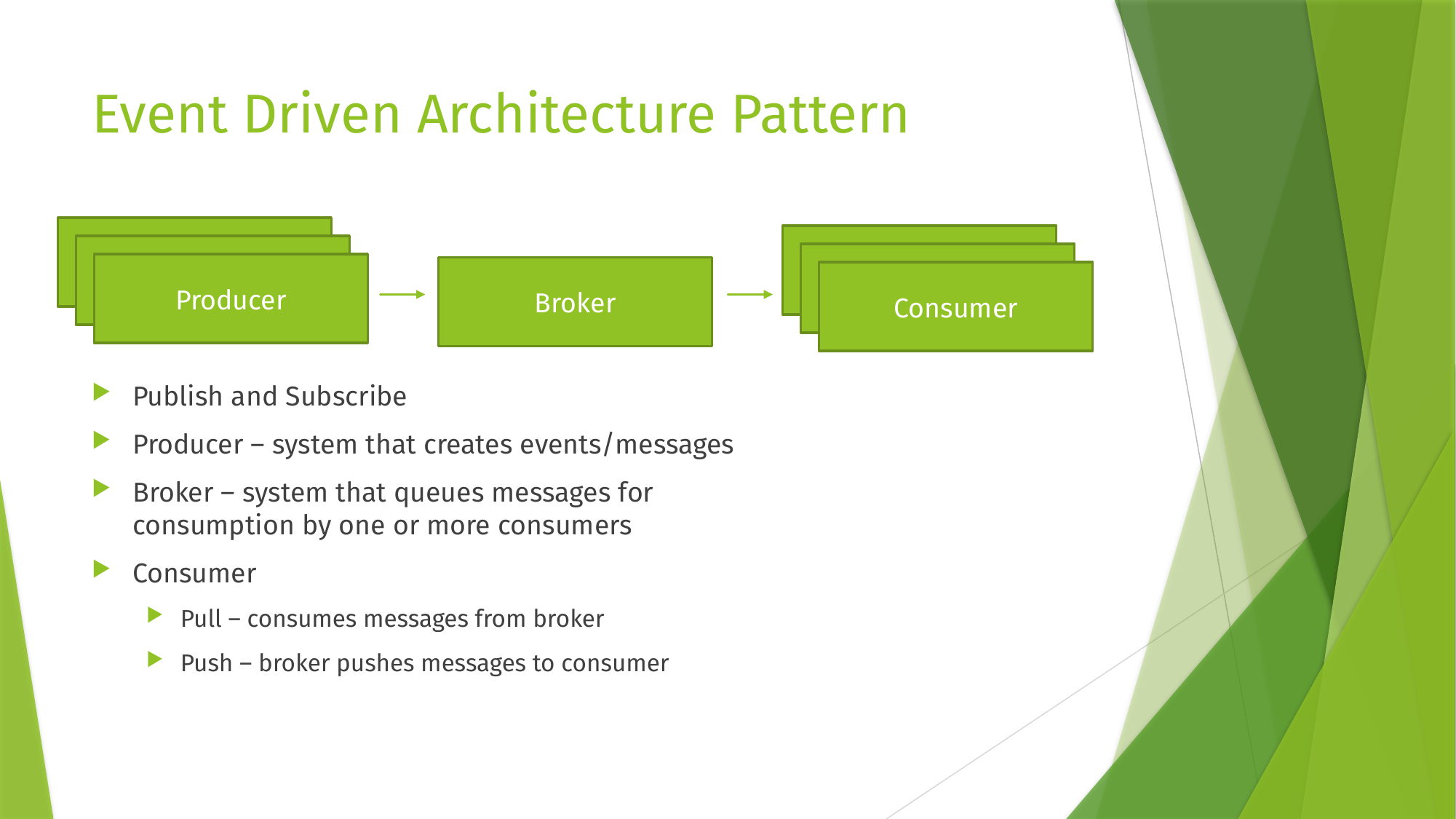

# Event Driven Architecture Pattern
Producer
Producer
Producer
Producer
Producer
Broker
Consumer
Publish and Subscribe
Producer – system that creates events/messages
Broker – system that queues messages for consumption by one or more consumers
Consumer
Pull – consumes messages from broker
Push – broker pushes messages to consumer